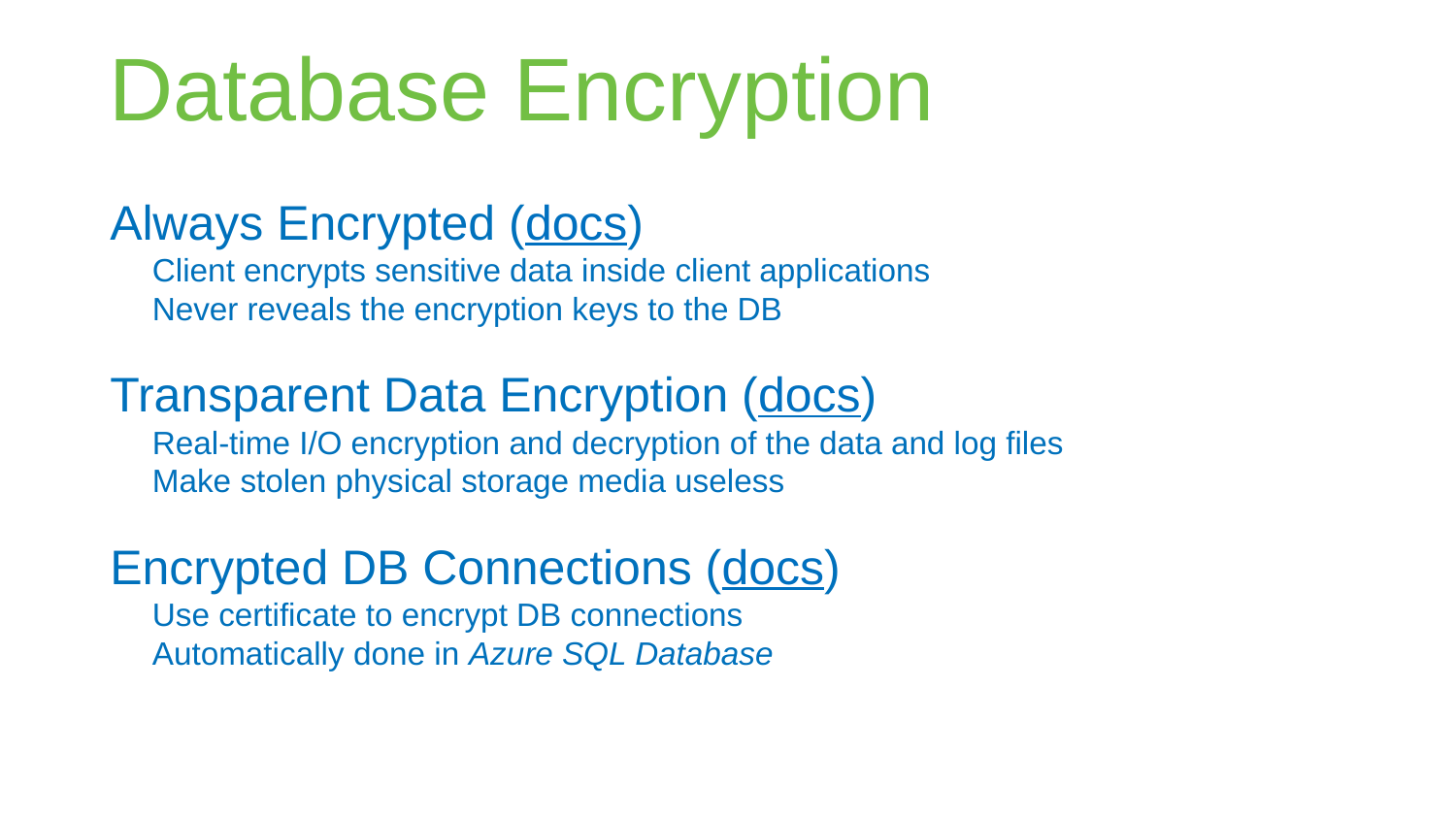

# Database Encryption
Always Encrypted (docs)
Client encrypts sensitive data inside client applications
Never reveals the encryption keys to the DB
Transparent Data Encryption (docs)
Real-time I/O encryption and decryption of the data and log files
Make stolen physical storage media useless
Encrypted DB Connections (docs)
Use certificate to encrypt DB connections
Automatically done in Azure SQL Database